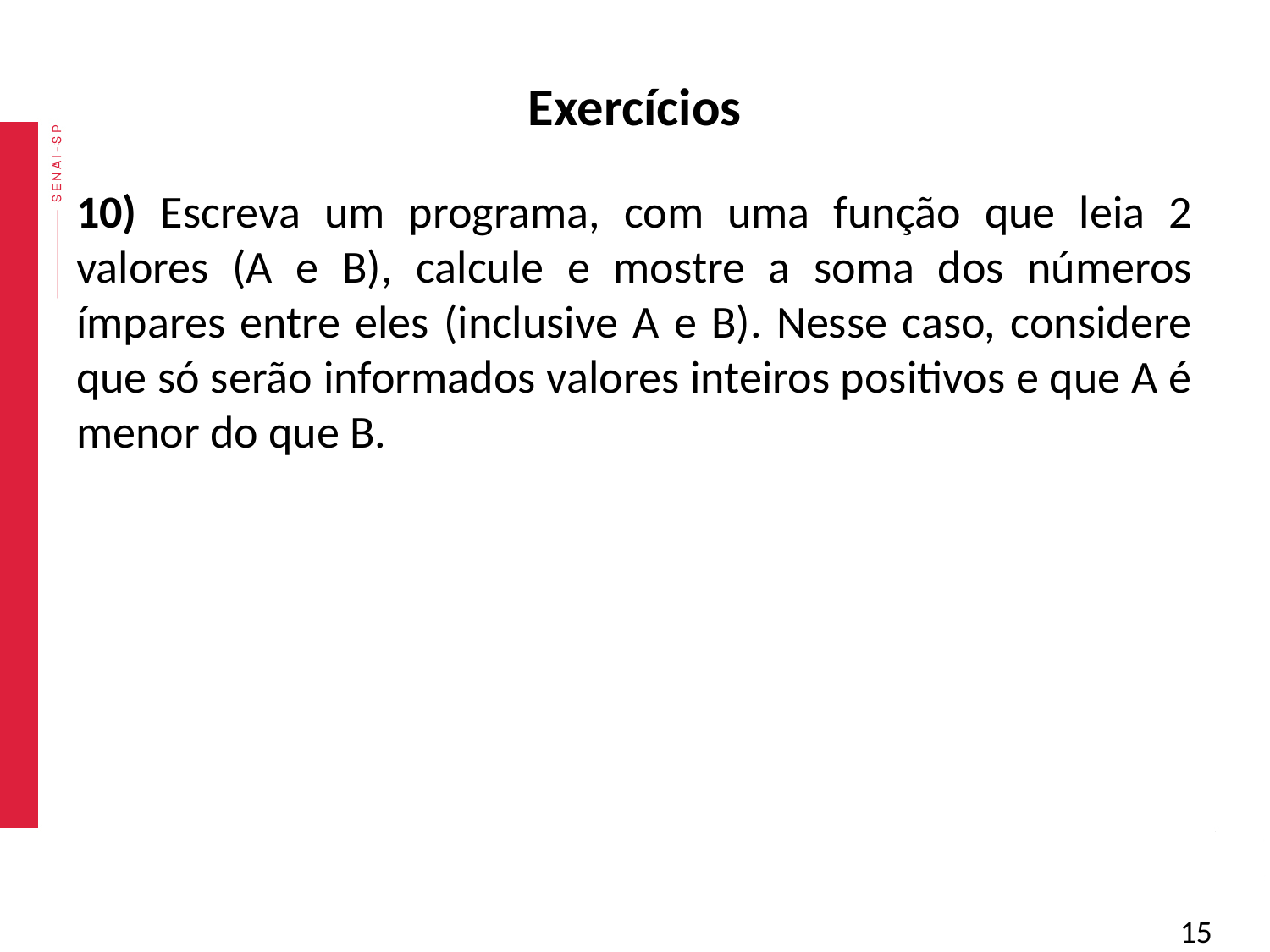

Exercícios
10) Escreva um programa, com uma função que leia 2 valores (A e B), calcule e mostre a soma dos números ímpares entre eles (inclusive A e B). Nesse caso, considere que só serão informados valores inteiros positivos e que A é menor do que B.
15